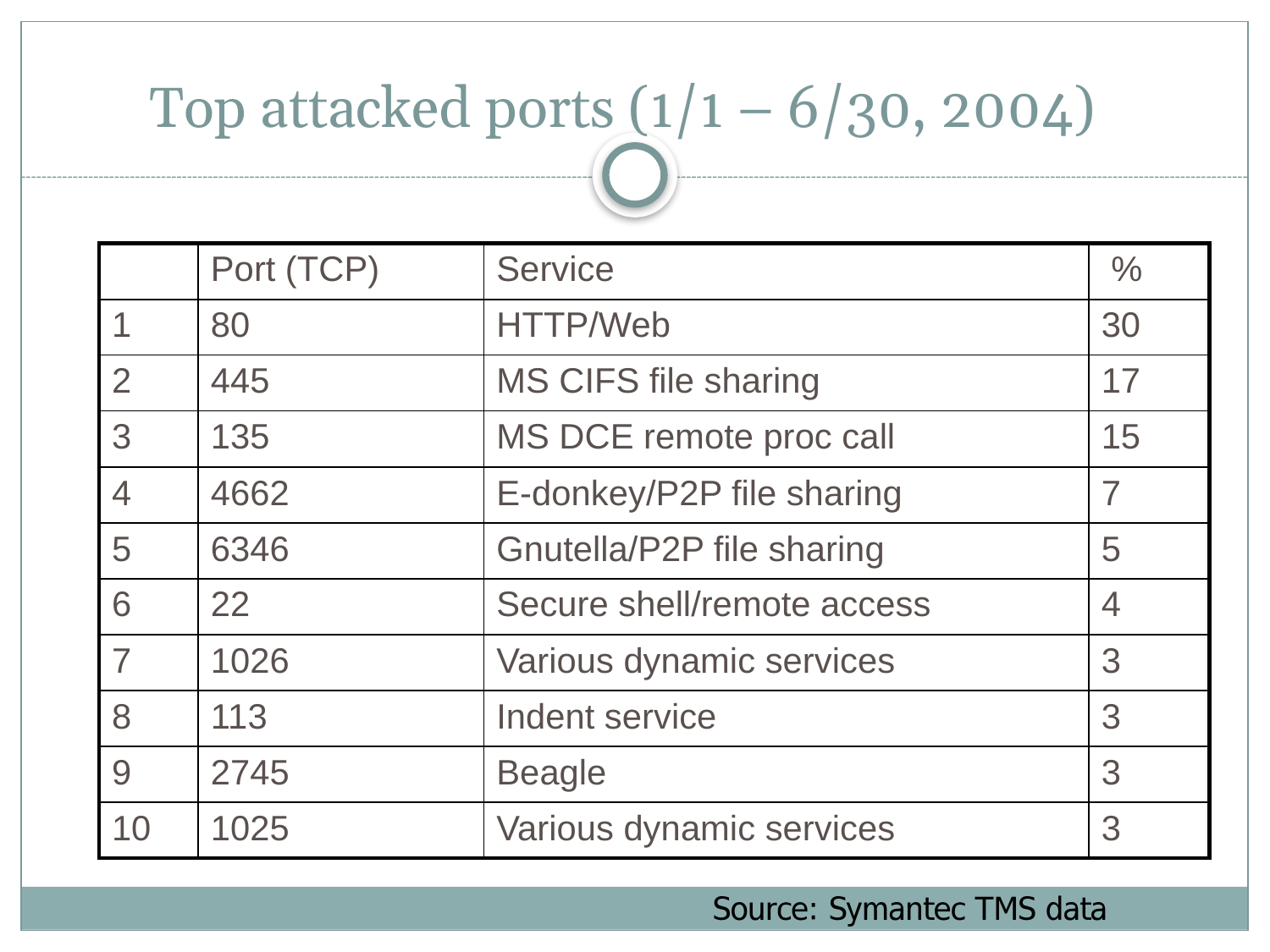

# Top attacked ports (1/1 – 6/30, 2004)
|  | Port (TCP) | Service | % |
| --- | --- | --- | --- |
| 1 | 80 | HTTP/Web | 30 |
| 2 | 445 | MS CIFS file sharing | 17 |
| 3 | 135 | MS DCE remote proc call | 15 |
| 4 | 4662 | E-donkey/P2P file sharing | 7 |
| 5 | 6346 | Gnutella/P2P file sharing | 5 |
| 6 | 22 | Secure shell/remote access | 4 |
| 7 | 1026 | Various dynamic services | 3 |
| 8 | 113 | Indent service | 3 |
| 9 | 2745 | Beagle | 3 |
| 10 | 1025 | Various dynamic services | 3 |
Source: Symantec TMS data